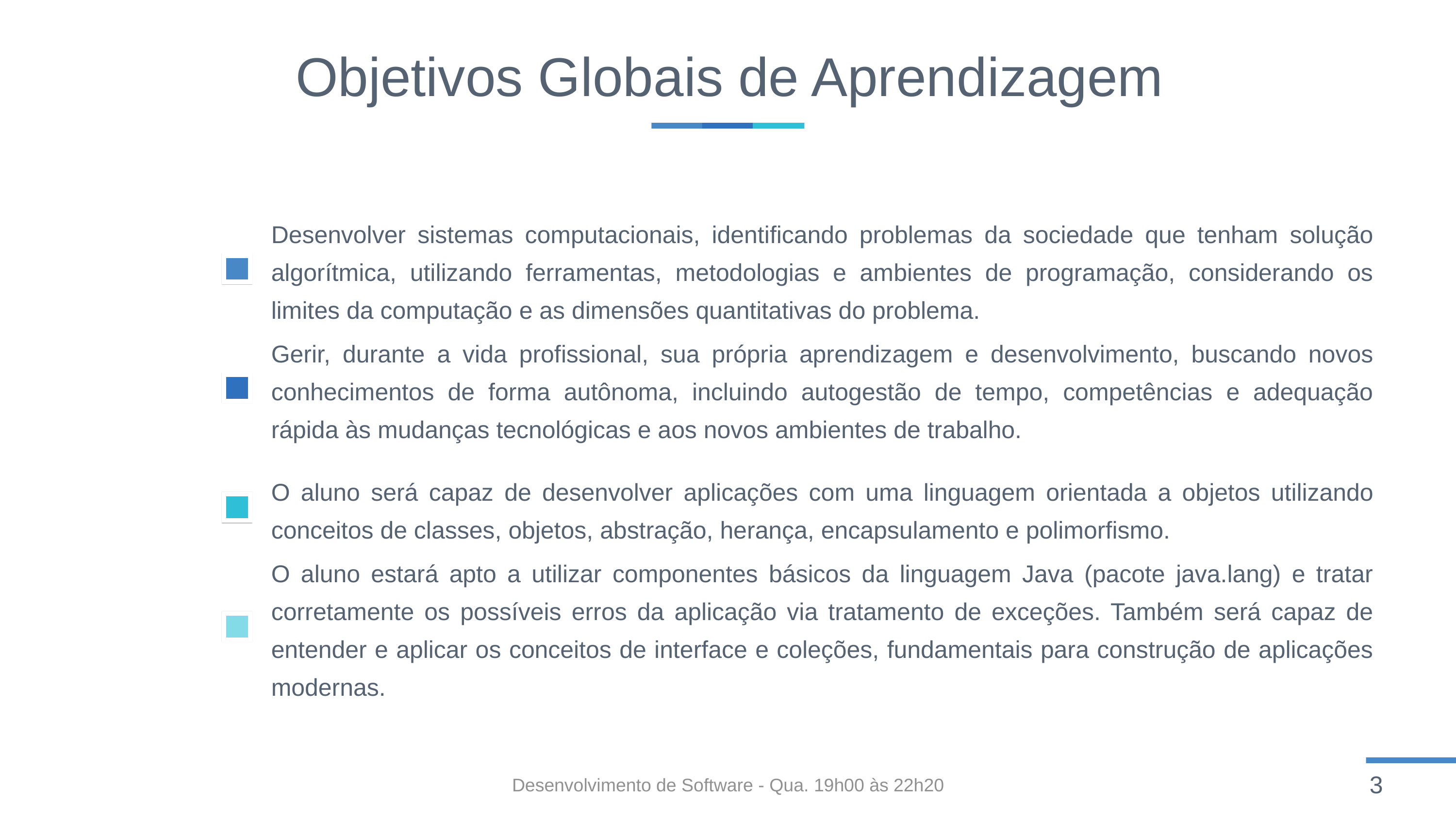

# Objetivos Globais de Aprendizagem
Desenvolver sistemas computacionais, identificando problemas da sociedade que tenham solução algorítmica, utilizando ferramentas, metodologias e ambientes de programação, considerando os limites da computação e as dimensões quantitativas do problema.
Gerir, durante a vida profissional, sua própria aprendizagem e desenvolvimento, buscando novos conhecimentos de forma autônoma, incluindo autogestão de tempo, competências e adequação rápida às mudanças tecnológicas e aos novos ambientes de trabalho.
O aluno será capaz de desenvolver aplicações com uma linguagem orientada a objetos utilizando conceitos de classes, objetos, abstração, herança, encapsulamento e polimorfismo.
O aluno estará apto a utilizar componentes básicos da linguagem Java (pacote java.lang) e tratar corretamente os possíveis erros da aplicação via tratamento de exceções. Também será capaz de entender e aplicar os conceitos de interface e coleções, fundamentais para construção de aplicações modernas.
Desenvolvimento de Software - Qua. 19h00 às 22h20
3